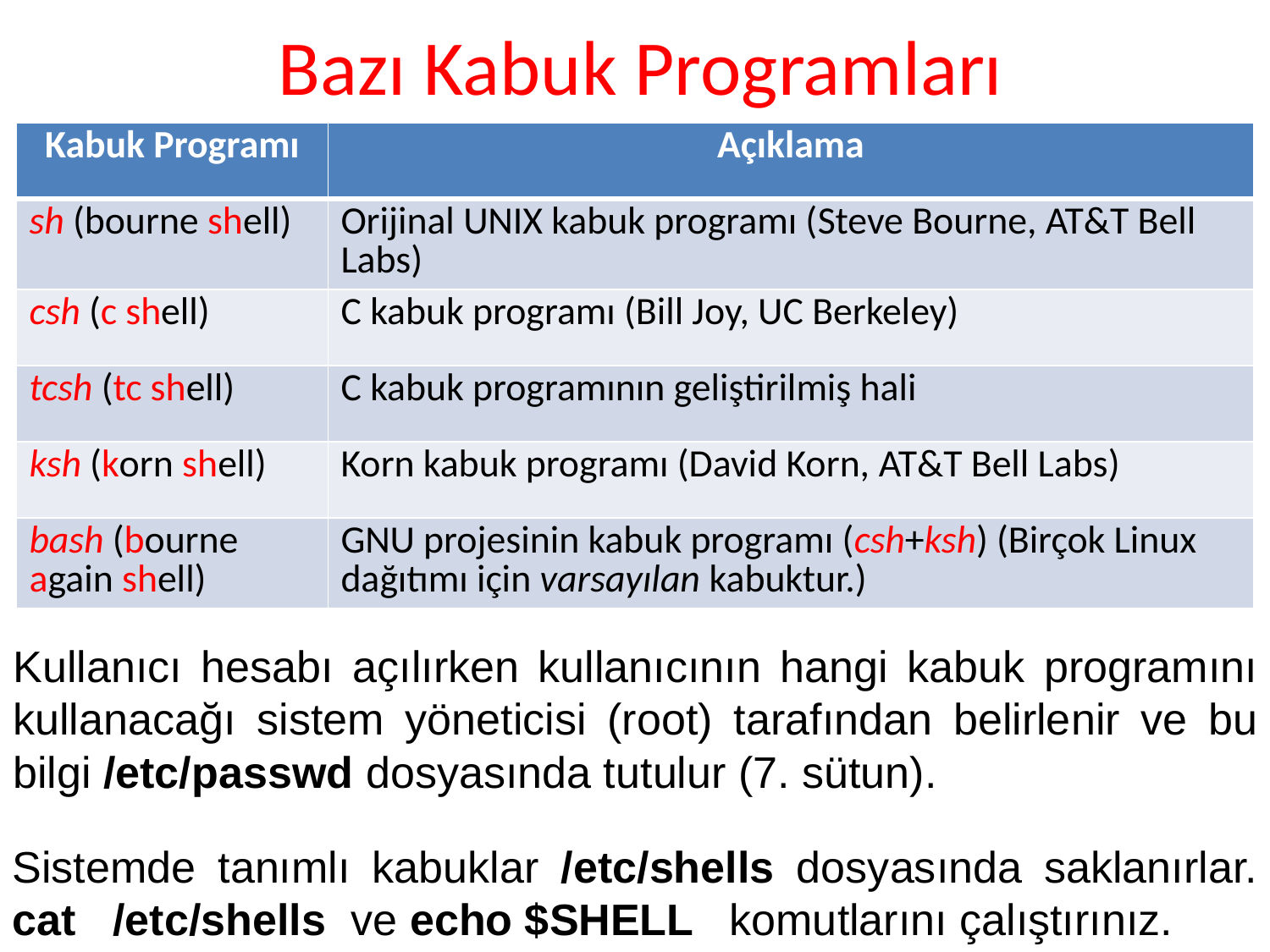

# Bazı Kabuk Programları
| Kabuk Programı | Açıklama |
| --- | --- |
| sh (bourne shell) | Orijinal UNIX kabuk programı (Steve Bourne, AT&T Bell Labs) |
| csh (c shell) | C kabuk programı (Bill Joy, UC Berkeley) |
| tcsh (tc shell) | C kabuk programının geliştirilmiş hali |
| ksh (korn shell) | Korn kabuk programı (David Korn, AT&T Bell Labs) |
| bash (bourne again shell) | GNU projesinin kabuk programı (csh+ksh) (Birçok Linux dağıtımı için varsayılan kabuktur.) |
Kullanıcı hesabı açılırken kullanıcının hangi kabuk programını kullanacağı sistem yöneticisi (root) tarafından belirlenir ve bu bilgi /etc/passwd dosyasında tutulur (7. sütun).

Sistemde tanımlı kabuklar /etc/shells dosyasında saklanırlar. cat   /etc/shells  ve echo $SHELL   komutlarını çalıştırınız.